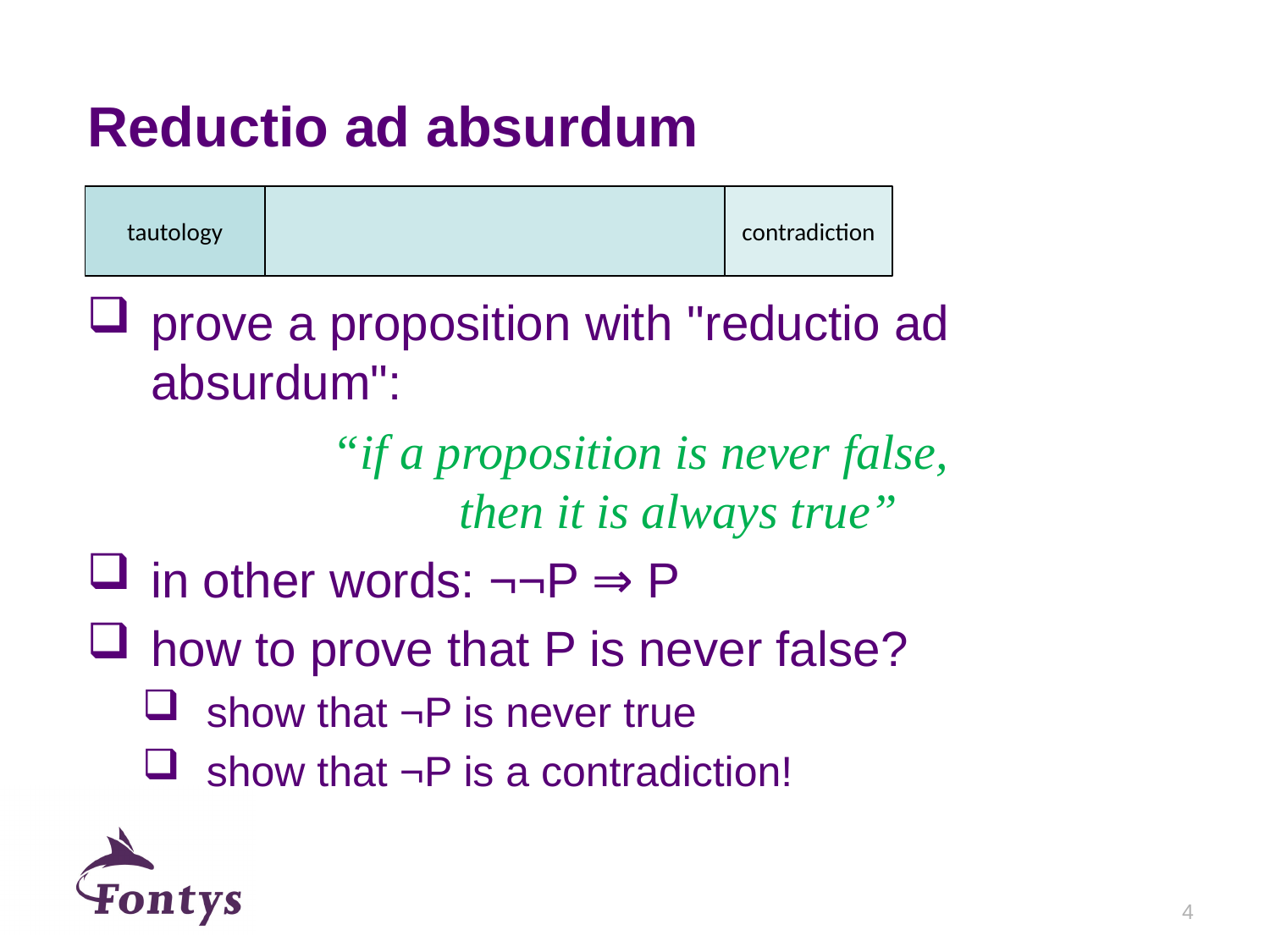

# Reductio ad absurdum
tautology

contradiction

prove a proposition with "reductio ad absurdum":
“if a proposition is never false,
 then it is always true”
in other words: ¬¬P ⇒ P
how to prove that P is never false?
show that ¬P is never true
show that ¬P is a contradiction!
4